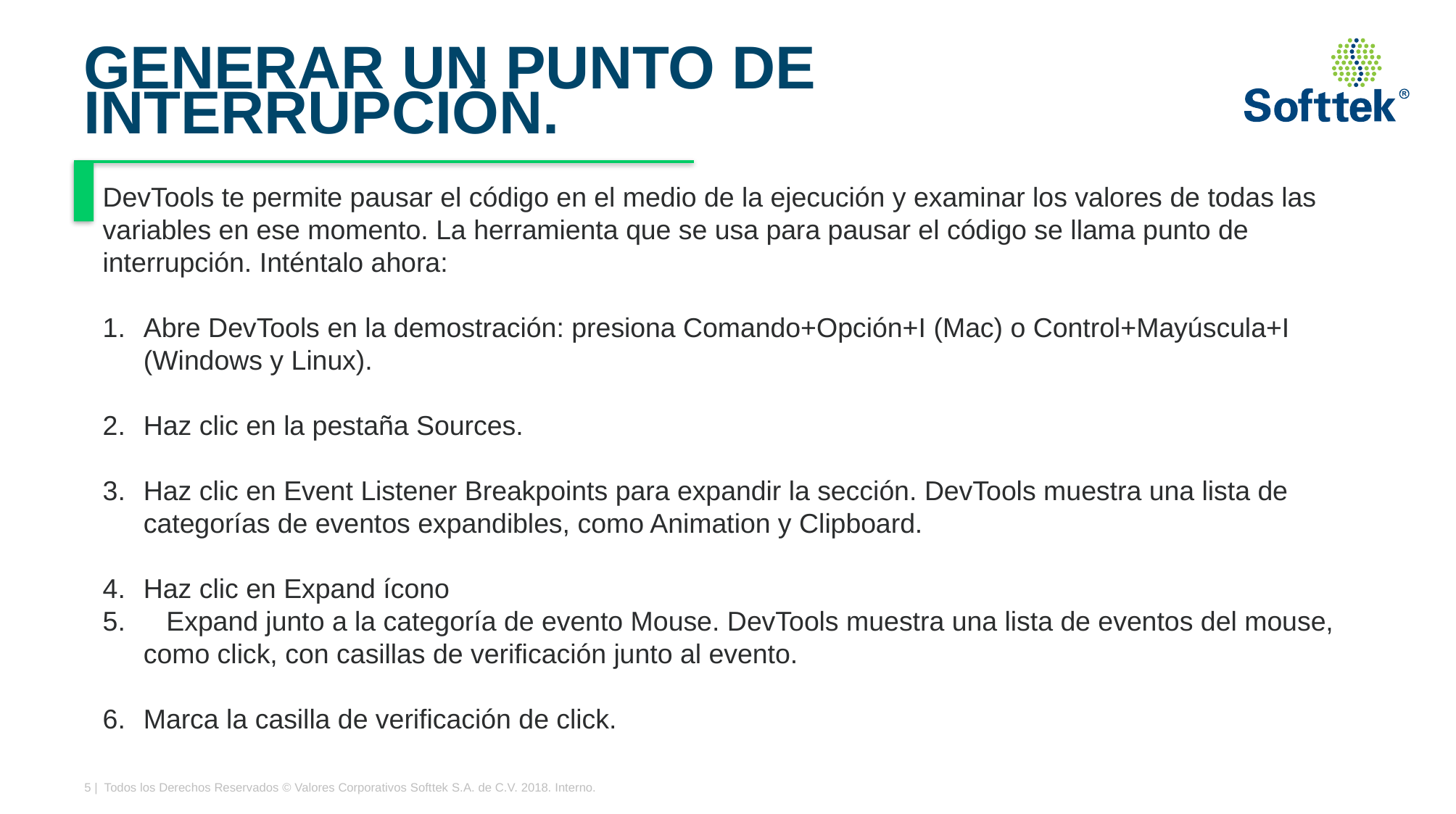

# GENERAR UN PUNTO DE INTERRUPCIÓN.

DevTools te permite pausar el código en el medio de la ejecución y examinar los valores de todas las variables en ese momento. La herramienta que se usa para pausar el código se llama punto de interrupción. Inténtalo ahora:

Abre DevTools en la demostración: presiona Comando+Opción+I (Mac) o Control+Mayúscula+I (Windows y Linux).

Haz clic en la pestaña Sources.

Haz clic en Event Listener Breakpoints para expandir la sección. DevTools muestra una lista de categorías de eventos expandibles, como Animation y Clipboard.

Haz clic en Expand ícono
   Expand junto a la categoría de evento Mouse. DevTools muestra una lista de eventos del mouse, como click, con casillas de verificación junto al evento.

Marca la casilla de verificación de click.